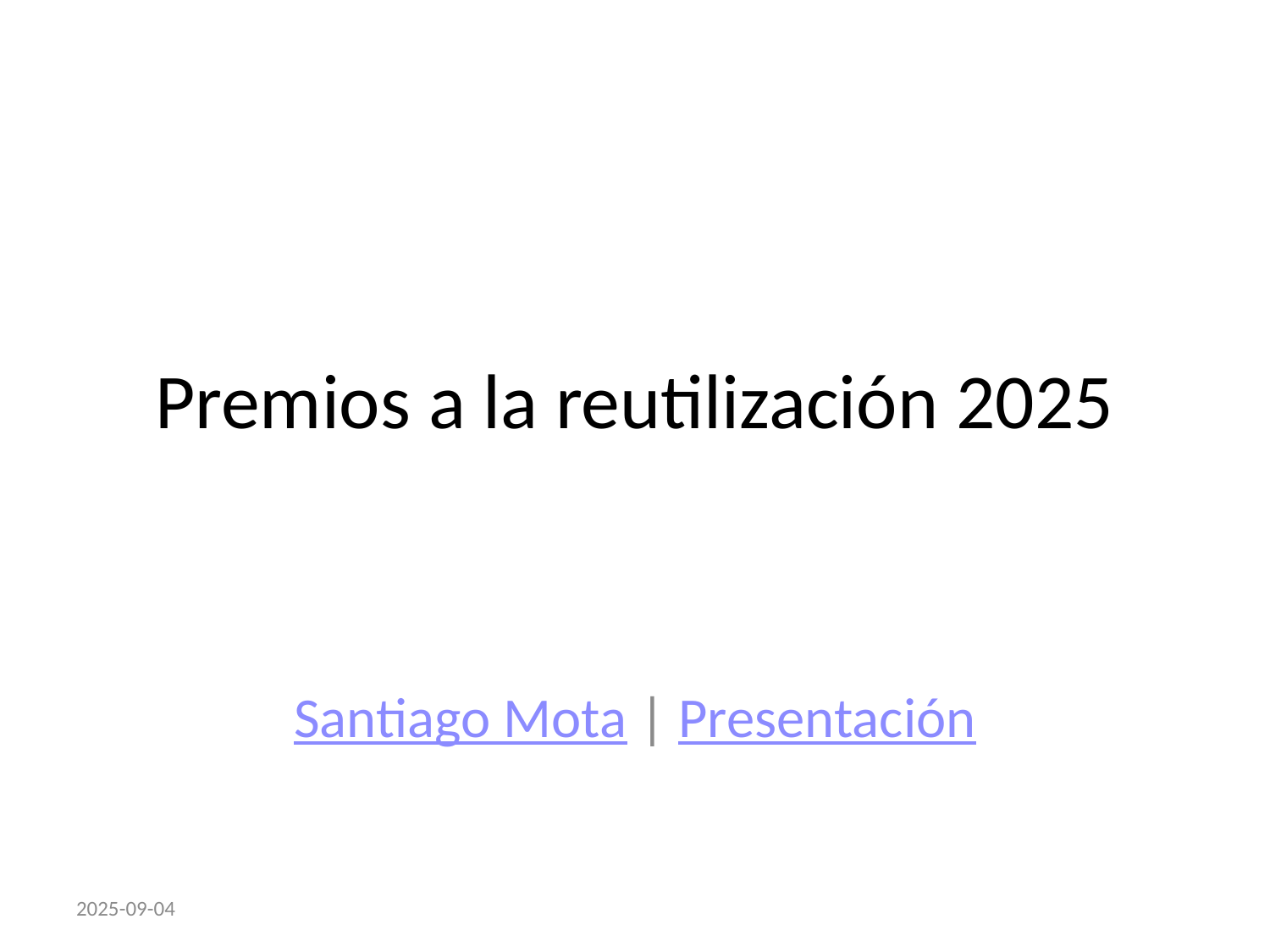

# Premios a la reutilización 2025
Santiago Mota | Presentación
2025-09-04